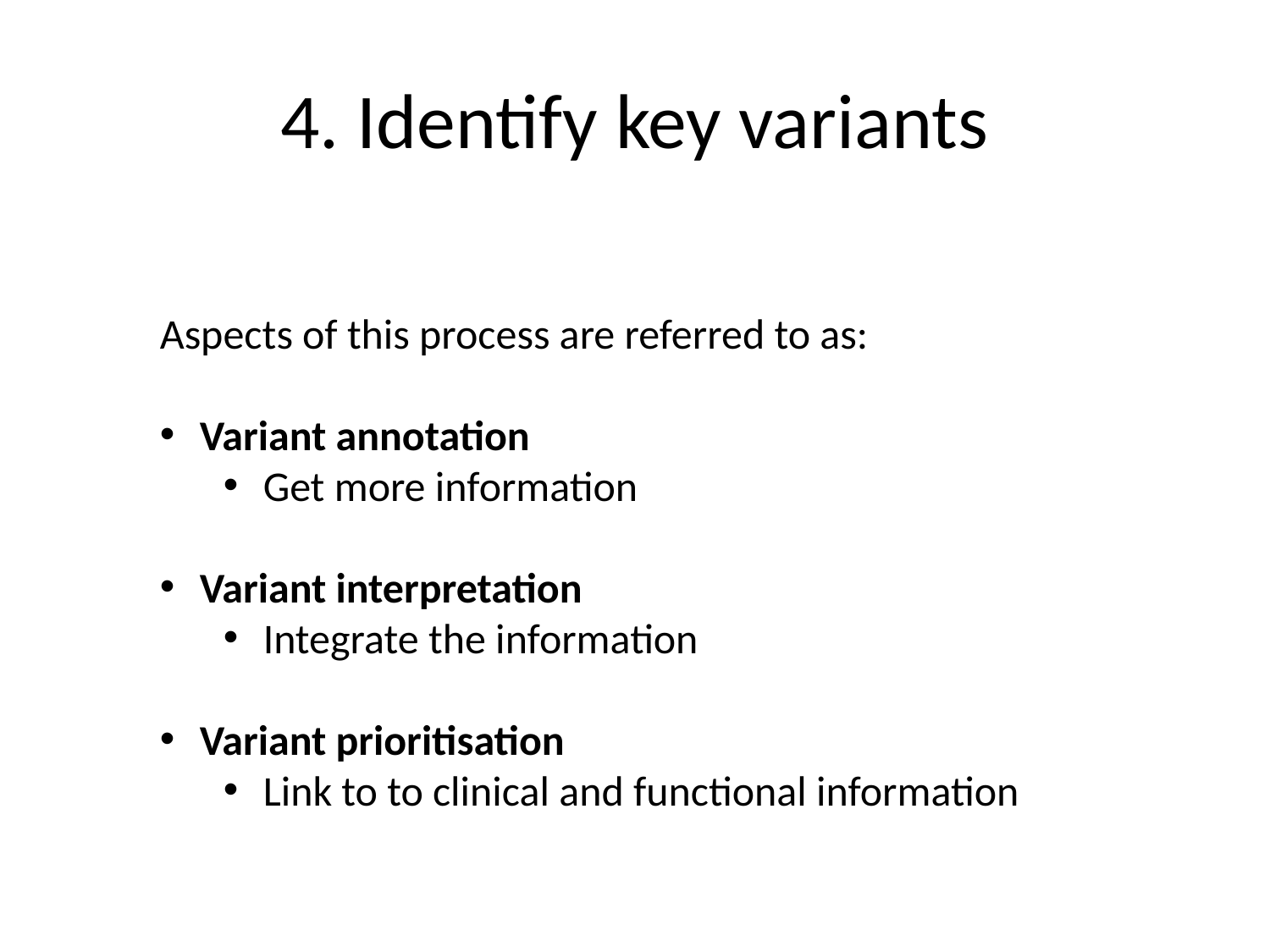

# 4. Identify key variants
Aspects of this process are referred to as:

Variant annotation
Get more information

Variant interpretation
Integrate the information

Variant prioritisation
Link to to clinical and functional information